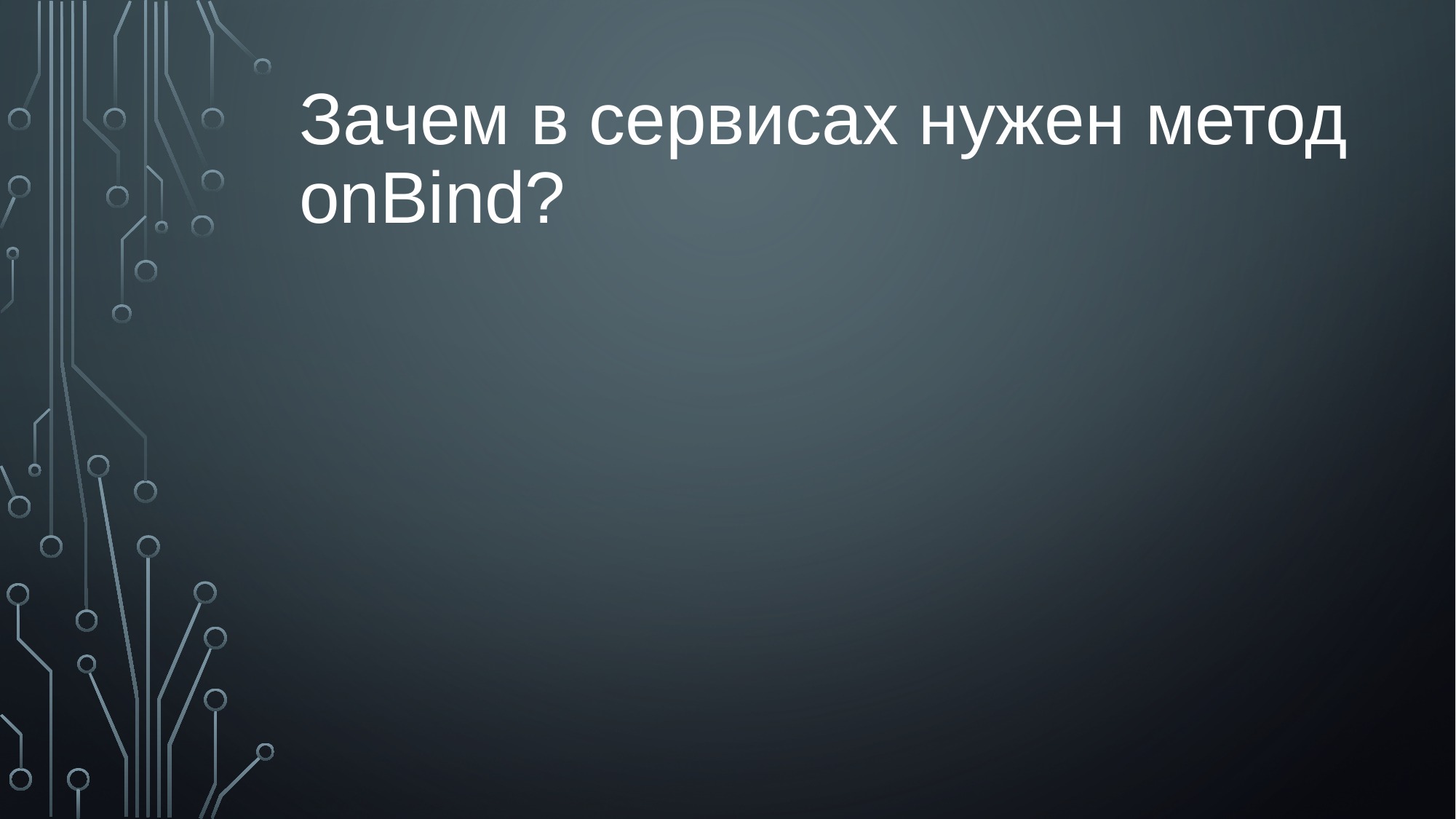

# Зачем в сервисах нужен метод onBind?